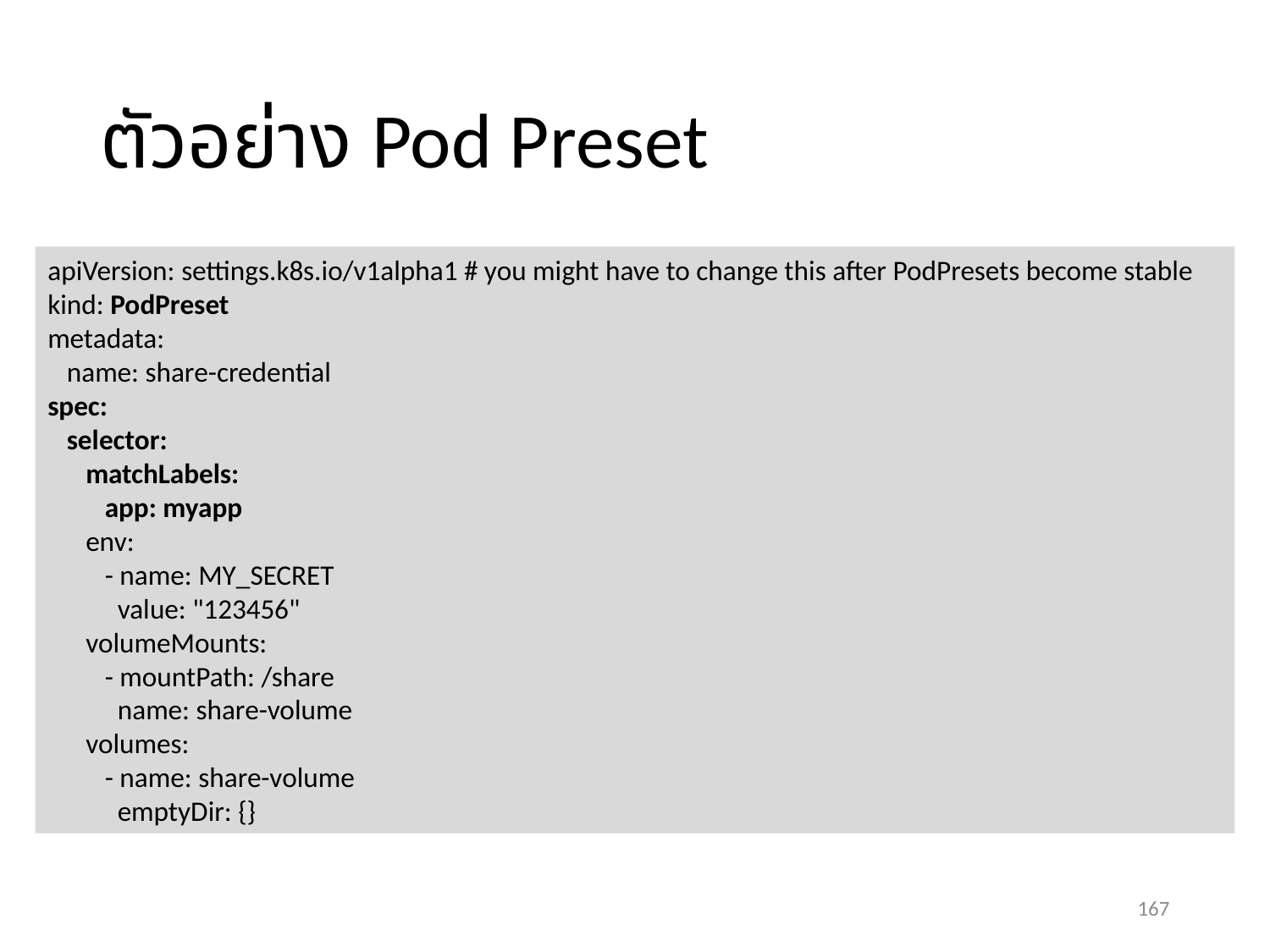

# ตัวอย่าง Pod Preset
apiVersion: settings.k8s.io/v1alpha1 # you might have to change this after PodPresets become stable
kind: PodPreset
metadata:
   name: share-credential
spec:
   selector:
      matchLabels:
         app: myapp
      env:
         - name: MY_SECRET
           value: "123456"
      volumeMounts:
         - mountPath: /share
           name: share-volume
      volumes:
         - name: share-volume
           emptyDir: {}

167